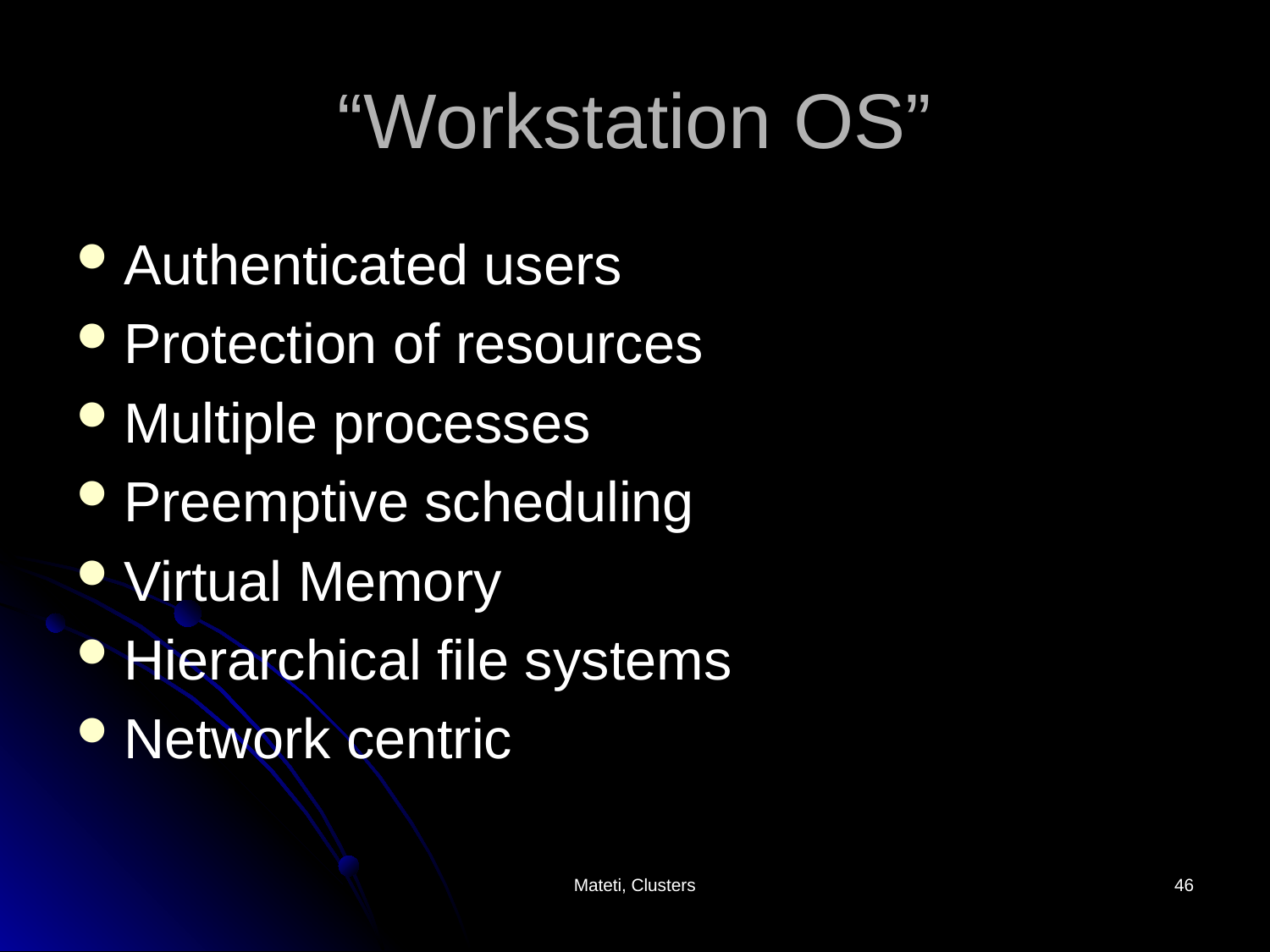

# “Workstation OS”
Authenticated users
Protection of resources
Multiple processes
Preemptive scheduling
Virtual Memory
Hierarchical file systems
Network centric
Mateti, Clusters
46